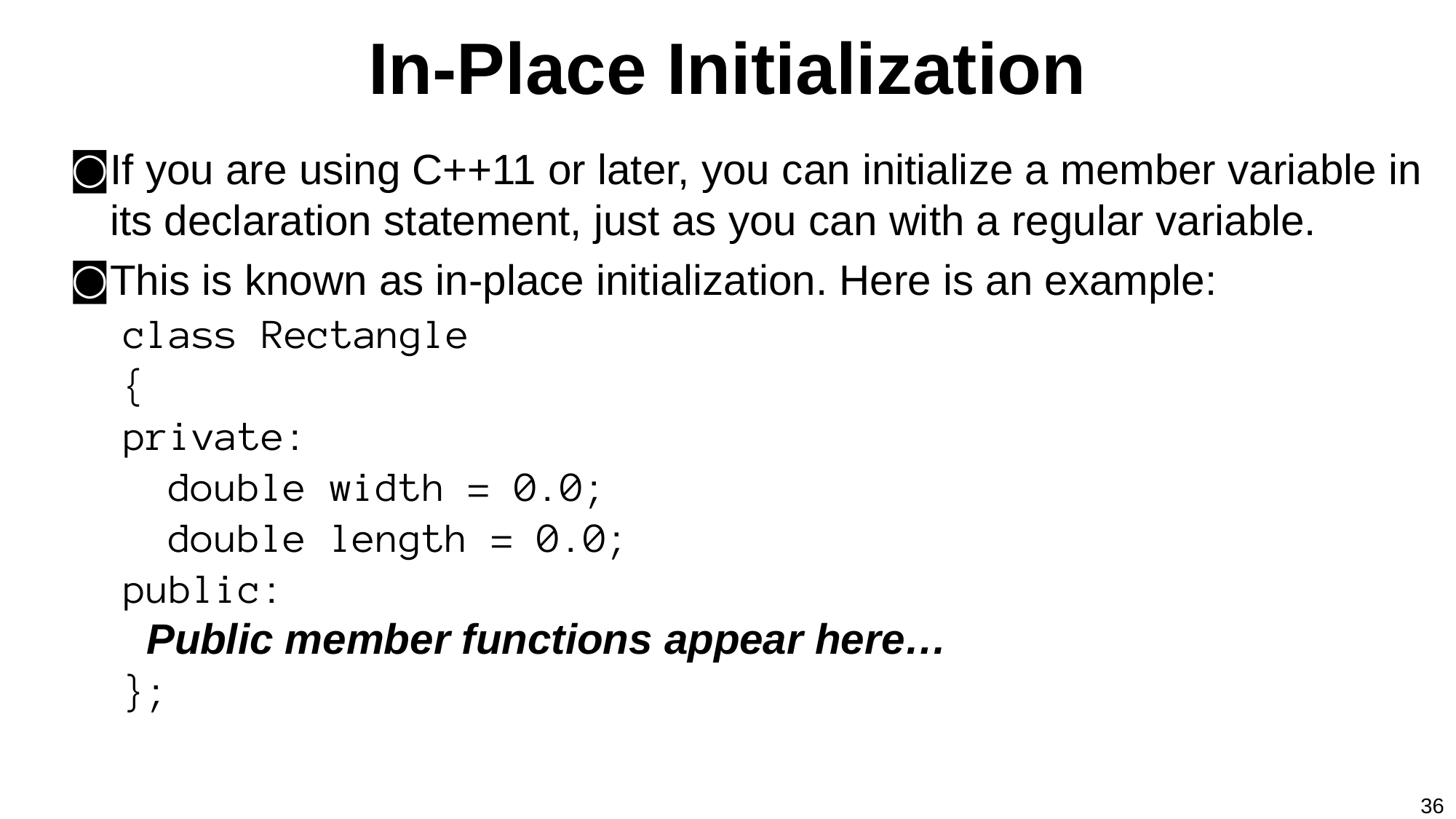

# In-Place Initialization
If you are using C++11 or later, you can initialize a member variable in its declaration statement, just as you can with a regular variable.
This is known as in-place initialization. Here is an example:
class Rectangle
{
private:
double width = 0.0;
double length = 0.0;
public:
Public member functions appear here…
};
36